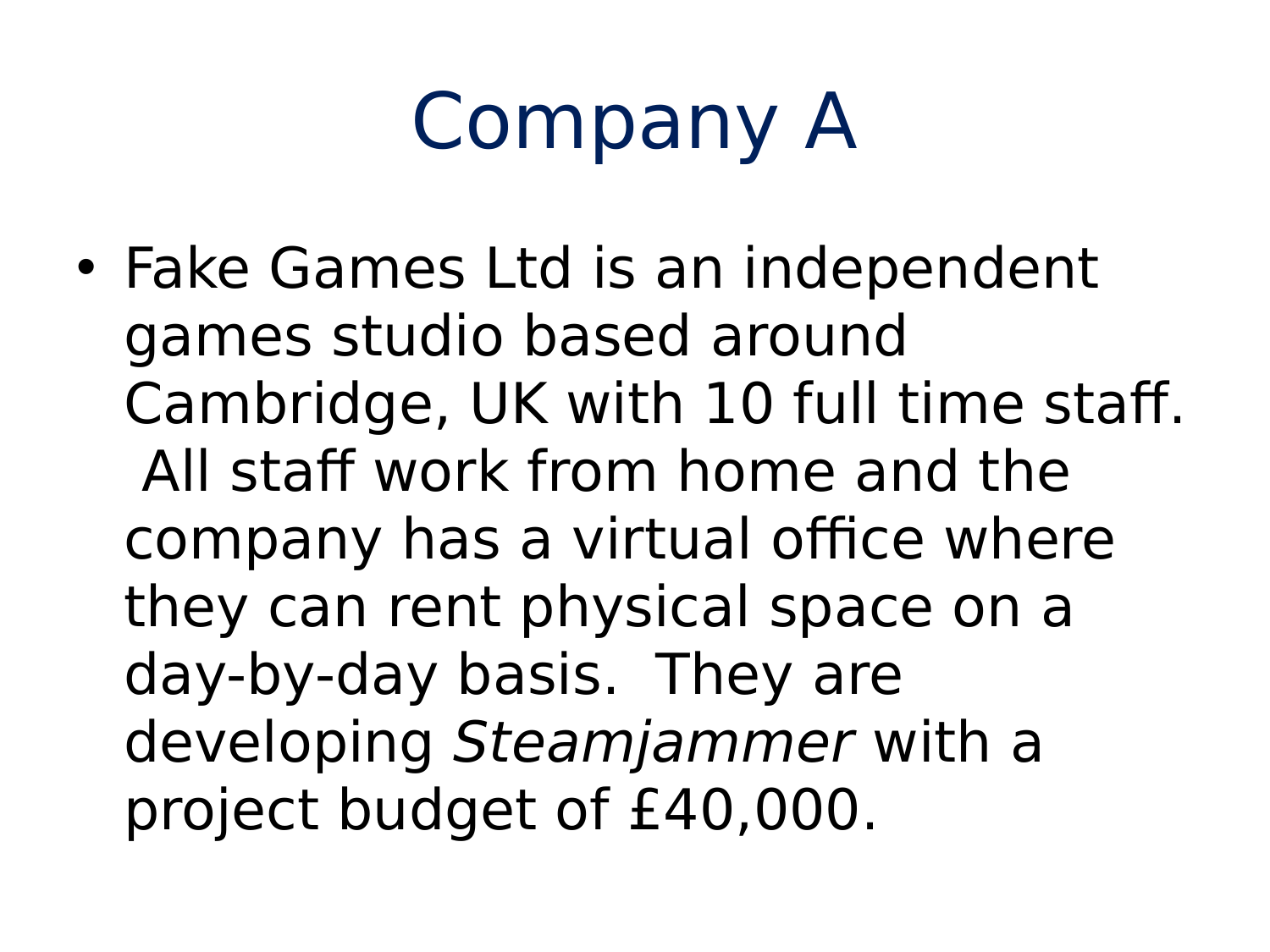

# Company A
Fake Games Ltd is an independent games studio based around Cambridge, UK with 10 full time staff.  All staff work from home and the company has a virtual office where they can rent physical space on a day-by-day basis.  They are developing Steamjammer with a project budget of £40,000.